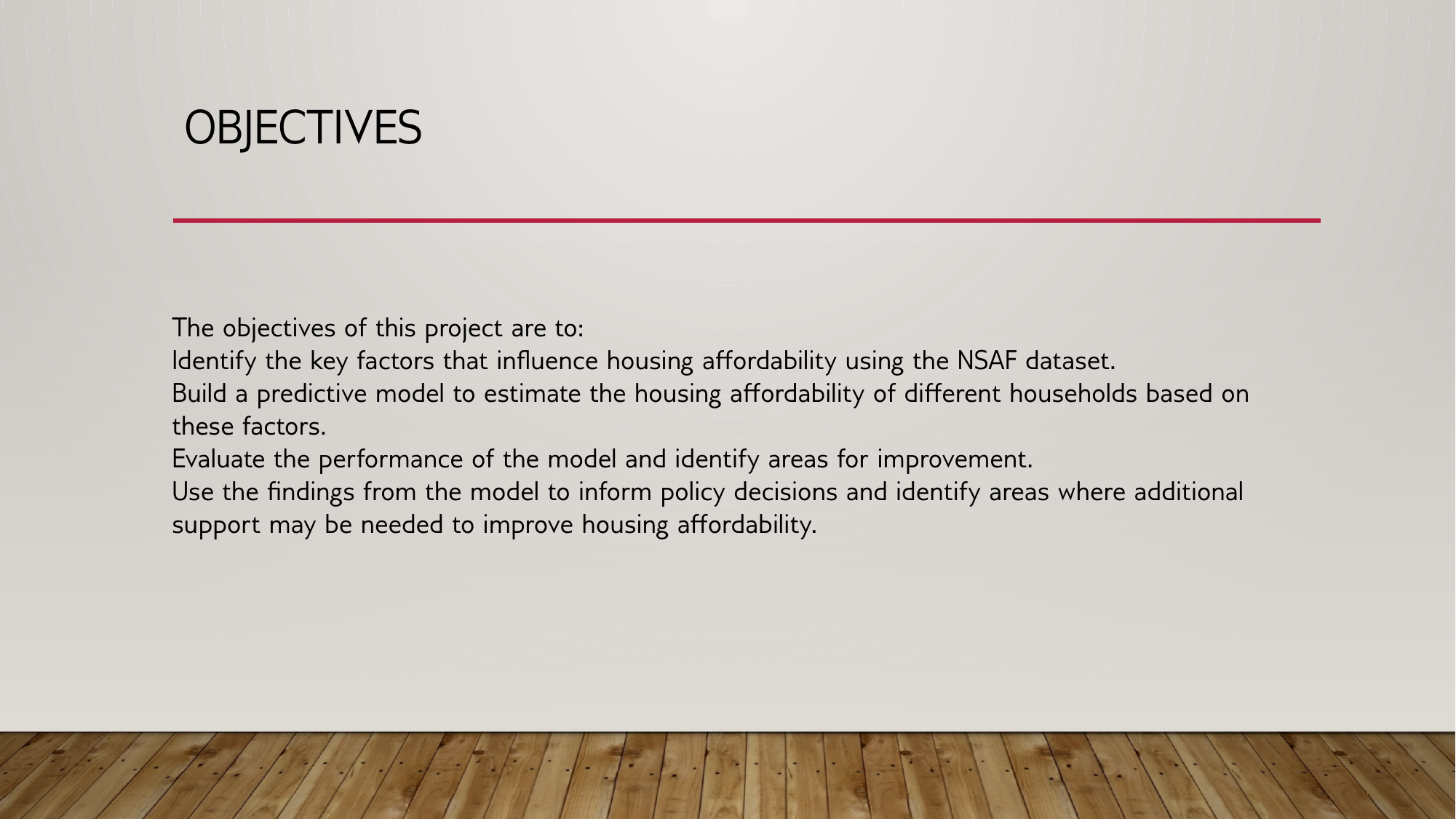

# Objectives

The objectives of this project are to:
Identify the key factors that influence housing affordability using the NSAF dataset.
Build a predictive model to estimate the housing affordability of different households based on these factors.
Evaluate the performance of the model and identify areas for improvement.
Use the findings from the model to inform policy decisions and identify areas where additional support may be needed to improve housing affordability.